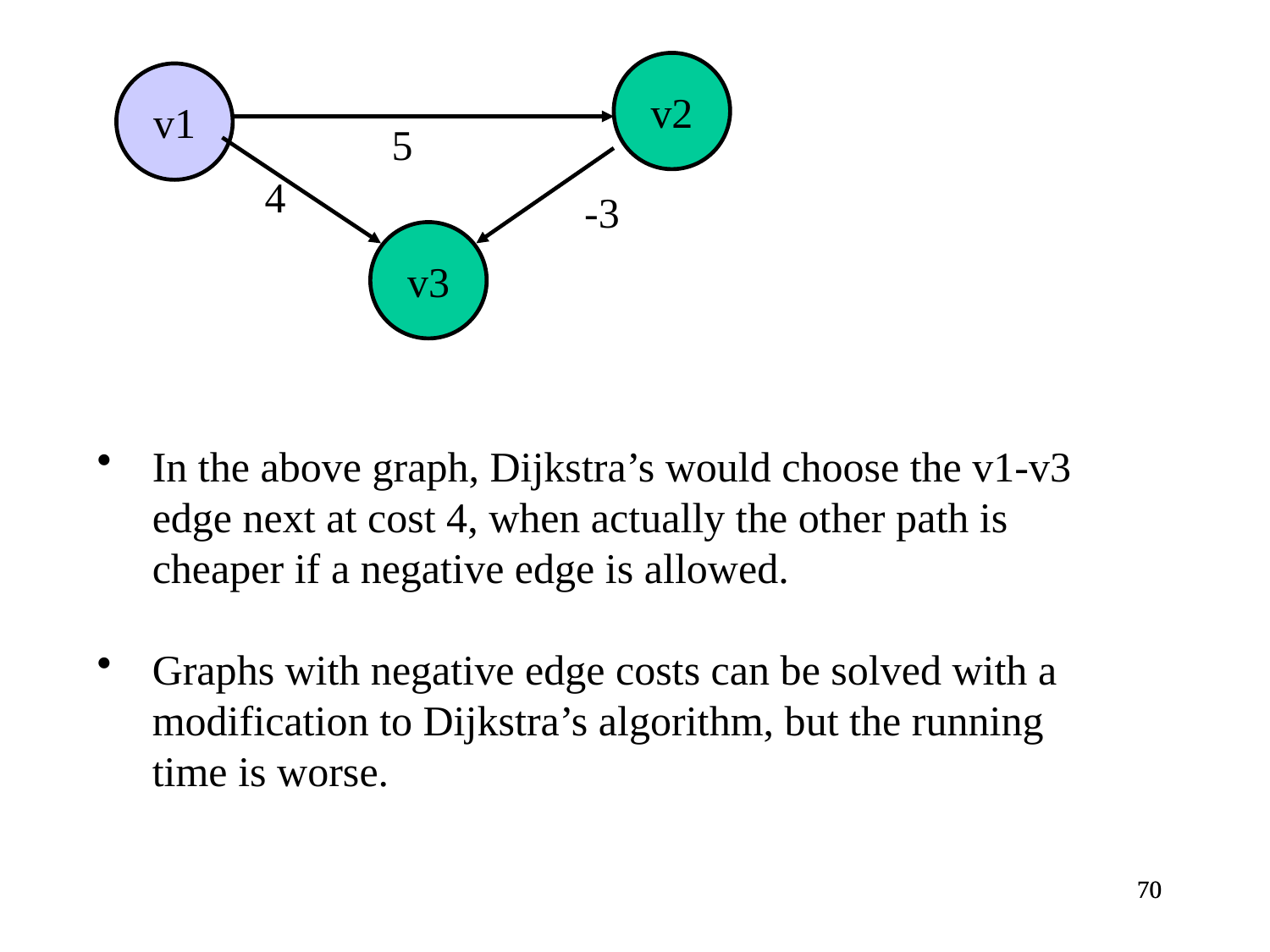

v2
v1
5

4
-3
v3
In the above graph, Dijkstra’s would choose the v1-v3 edge next at cost 4, when actually the other path is cheaper if a negative edge is allowed.

Graphs with negative edge costs can be solved with a modification to Dijkstra’s algorithm, but the running time is worse.
70
70